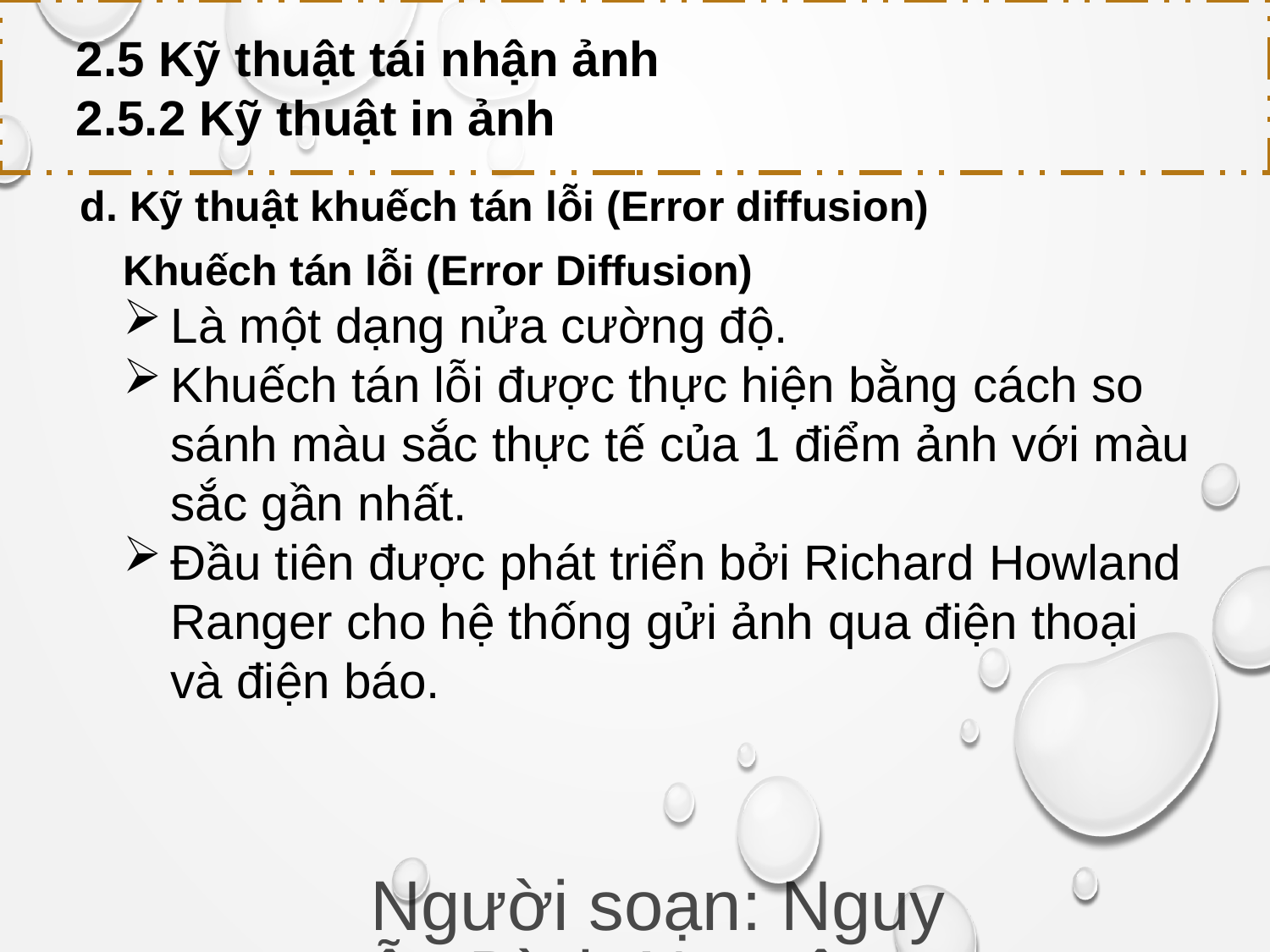

2.5 Kỹ thuật tái nhận ảnh
2.5.2 Kỹ thuật in ảnh
d. Kỹ thuật khuếch tán lỗi (Error diffusion)
Khuếch tán lỗi (Error Diffusion)
Là một dạng nửa cường độ.
Khuếch tán lỗi được thực hiện bằng cách so sánh màu sắc thực tế của 1 điểm ảnh với màu sắc gần nhất.
Đầu tiên được phát triển bởi Richard Howland Ranger cho hệ thống gửi ảnh qua điện thoại và điện báo.
Người soạn: Nguyễn Đình Nguyên